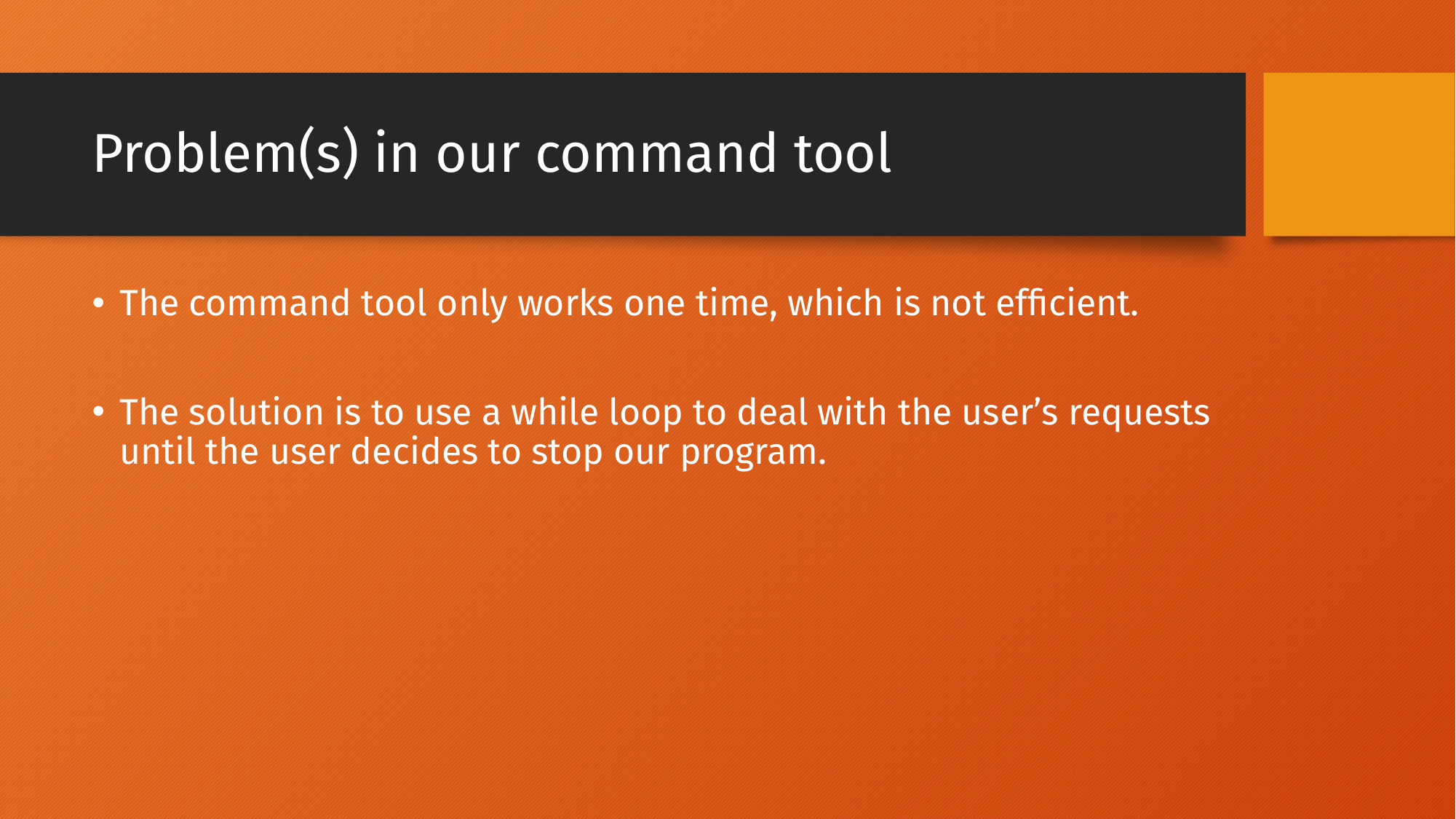

# Problem(s) in our command tool
The command tool only works one time, which is not efficient.

The solution is to use a while loop to deal with the user’s requests until the user decides to stop our program.